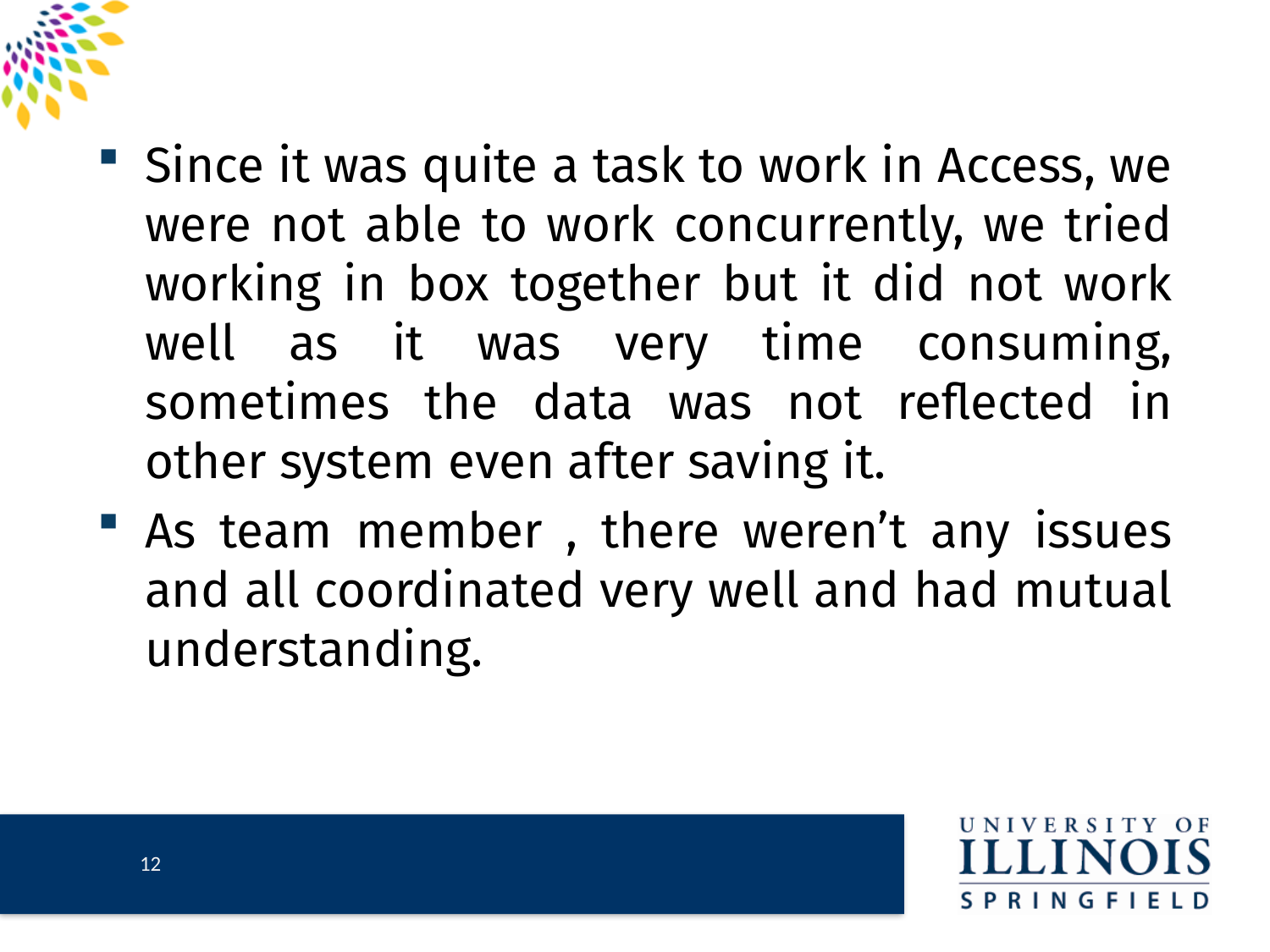

Since it was quite a task to work in Access, we were not able to work concurrently, we tried working in box together but it did not work well as it was very time consuming, sometimes the data was not reflected in other system even after saving it.
As team member , there weren’t any issues and all coordinated very well and had mutual understanding.

12